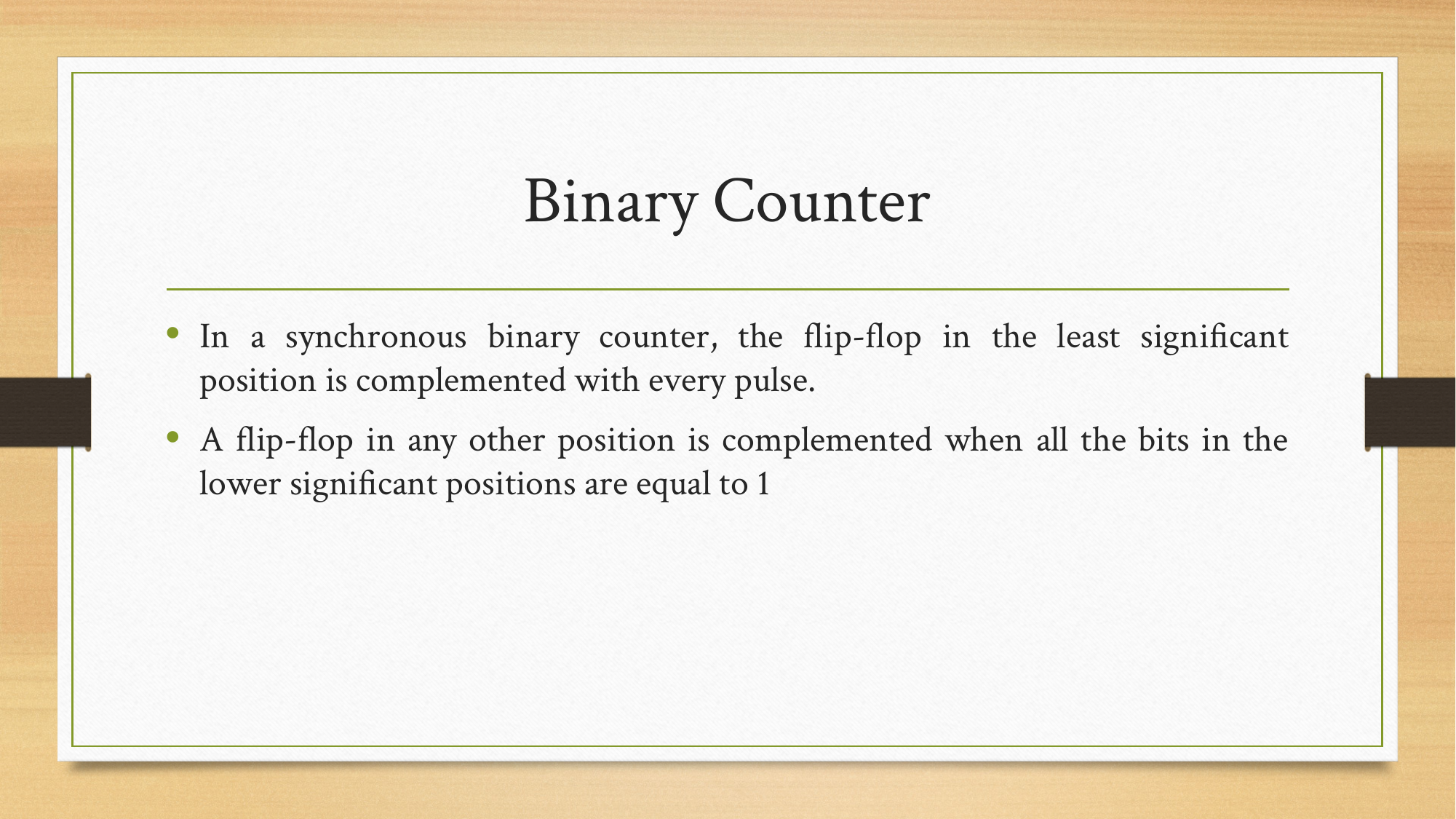

# Binary Counter
In a synchronous binary counter, the flip-flop in the least significant position is complemented with every pulse.
A flip-flop in any other position is complemented when all the bits in the lower significant positions are equal to 1